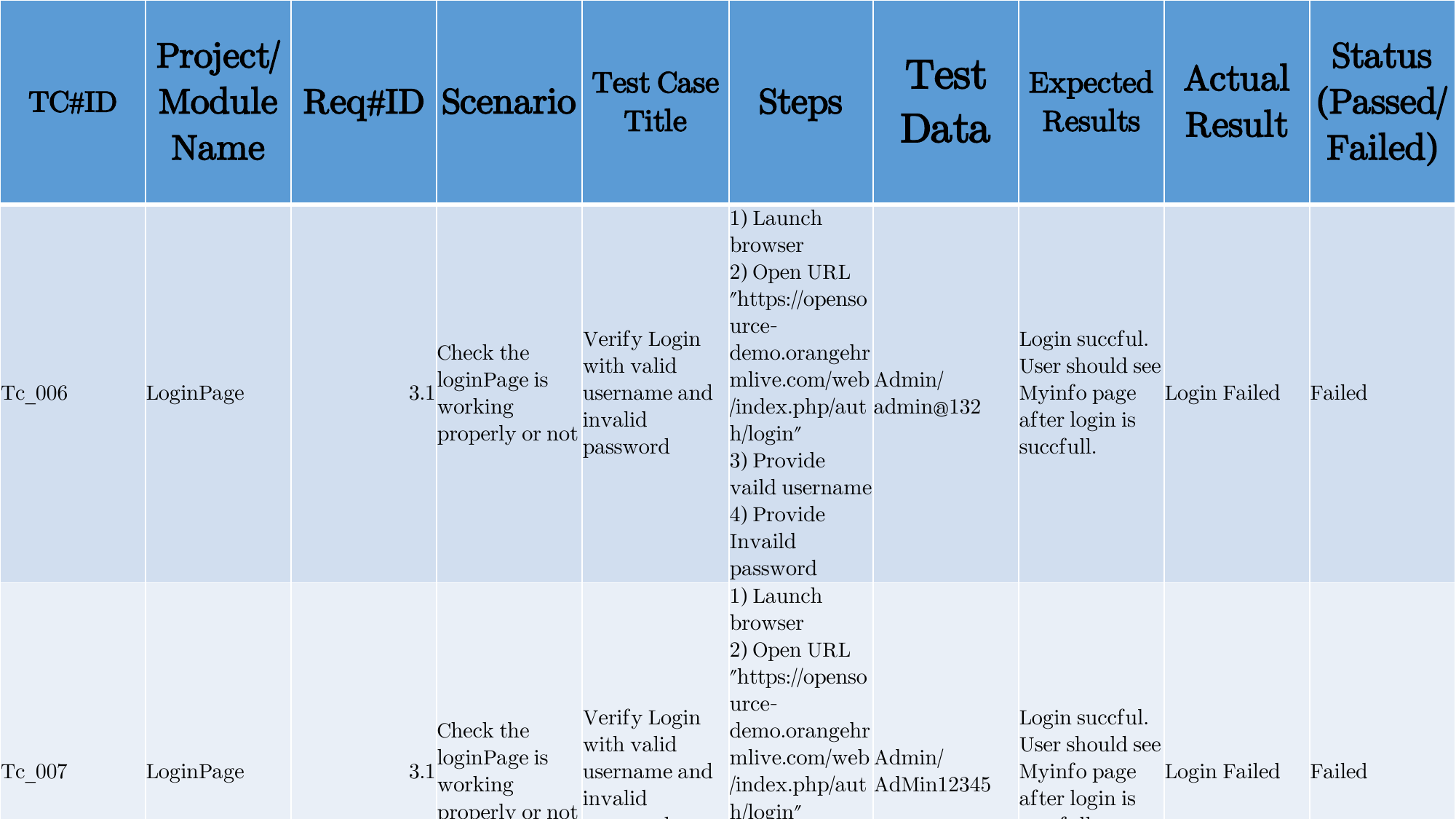

| TC#ID | Project/ModuleName | Req#ID | Scenario | Test Case Title | Steps | Test Data | Expected Results | Actual Result | Status (Passed/Failed) |
| --- | --- | --- | --- | --- | --- | --- | --- | --- | --- |
| Tc\_006 | LoginPage | 3.1 | Check the loginPage is working properly or not | Verify Login with valid username and invalid password | 1) Launch browser 2) Open URL "https://opensource-demo.orangehrmlive.com/web/index.php/auth/login" 3) Provide vaild username 4) Provide Invaild password | Admin/admin@132 | Login succful. User should see Myinfo page after login is succfull. | Login Failed | Failed |
| Tc\_007 | LoginPage | 3.1 | Check the loginPage is working properly or not | Verify Login with valid username and invalid password | 1) Launch browser 2) Open URL "https://opensource-demo.orangehrmlive.com/web/index.php/auth/login" 3) Provide vaild username 4) Provide Invaild password | Admin/AdMin12345 | Login succful. User should see Myinfo page after login is succfull. | Login Failed | Failed |
| Tc\_008 | LoginPage | 3.1 | Check the loginPage is working properly or not | Verify Login with valid username and invalid password | 1) Launch browser 2) Open URL "https://opensource-demo.orangehrmlive.com/web/index.php/auth/login" 3) Provide vaild username 4) Provide Invaild password | Admin/123456098754 | Login succful. User should see Myinfo page after login is succfull. | Login Failed | Failed |
#